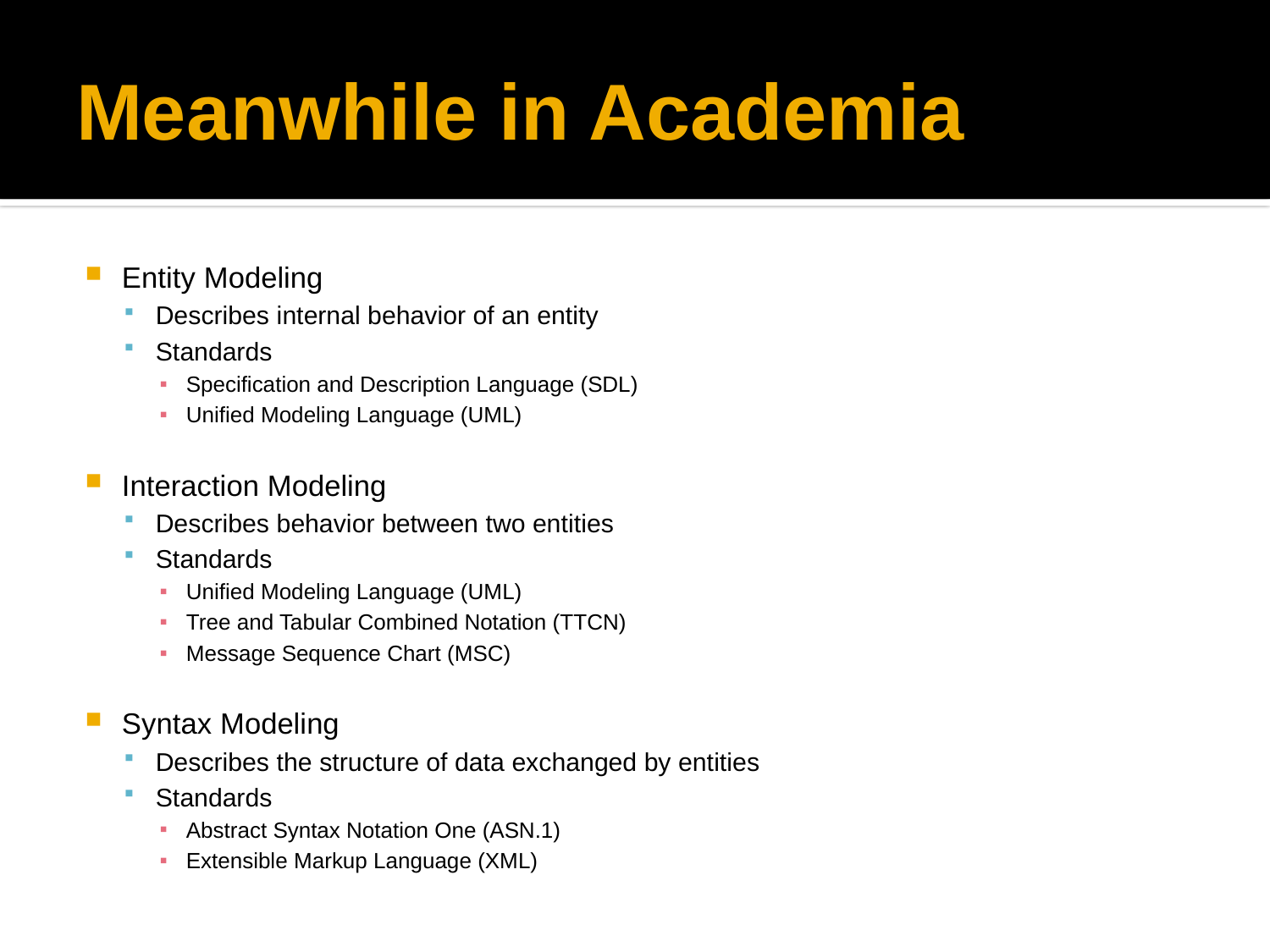

# Meanwhile in Academia
Entity Modeling
Describes internal behavior of an entity
Standards
Specification and Description Language (SDL)
Unified Modeling Language (UML)

Interaction Modeling
Describes behavior between two entities
Standards
Unified Modeling Language (UML)
Tree and Tabular Combined Notation (TTCN)
Message Sequence Chart (MSC)

Syntax Modeling
Describes the structure of data exchanged by entities
Standards
Abstract Syntax Notation One (ASN.1)
Extensible Markup Language (XML)